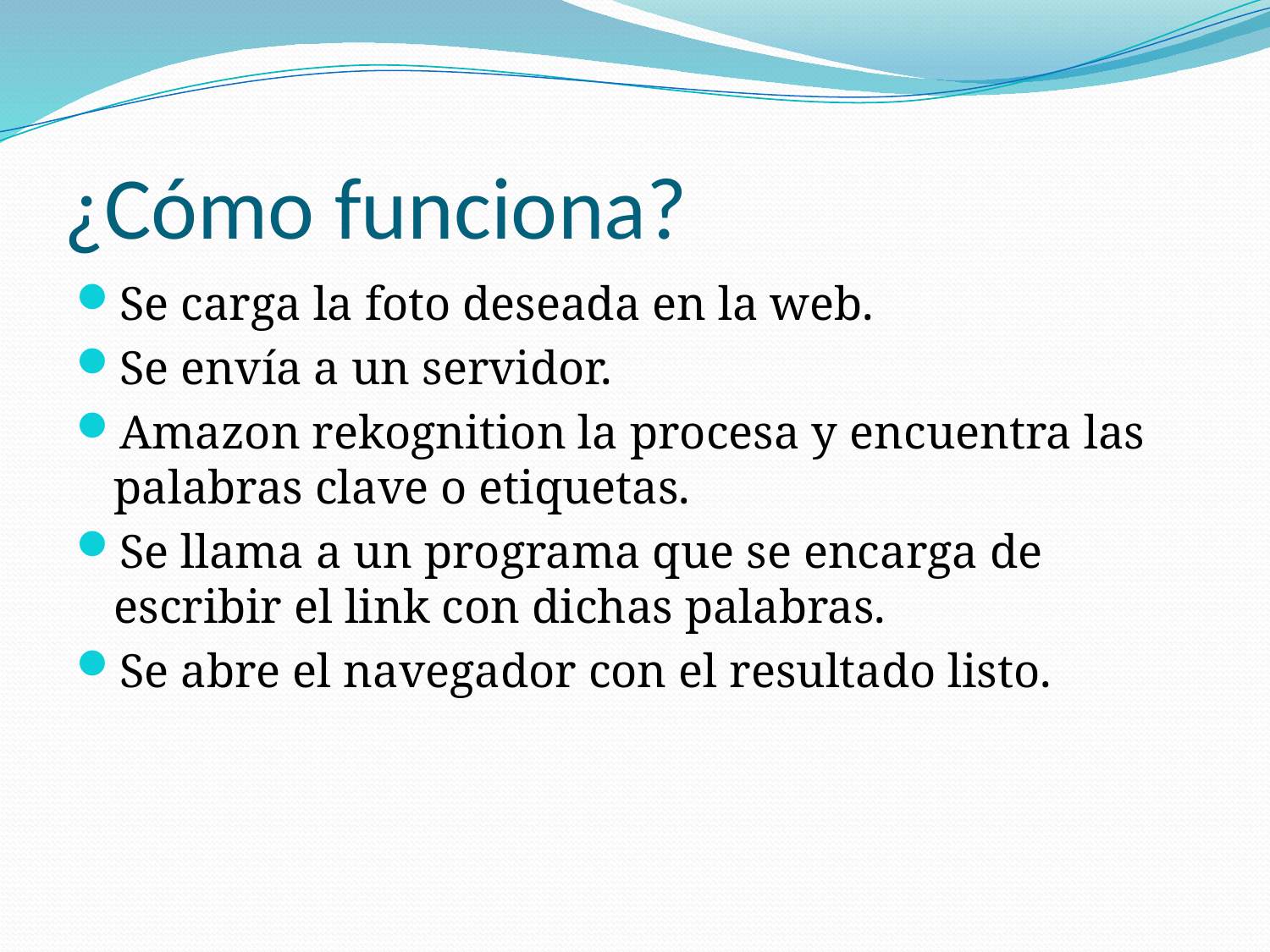

# ¿Cómo funciona?
Se carga la foto deseada en la web.
Se envía a un servidor.
Amazon rekognition la procesa y encuentra las palabras clave o etiquetas.
Se llama a un programa que se encarga de escribir el link con dichas palabras.
Se abre el navegador con el resultado listo.